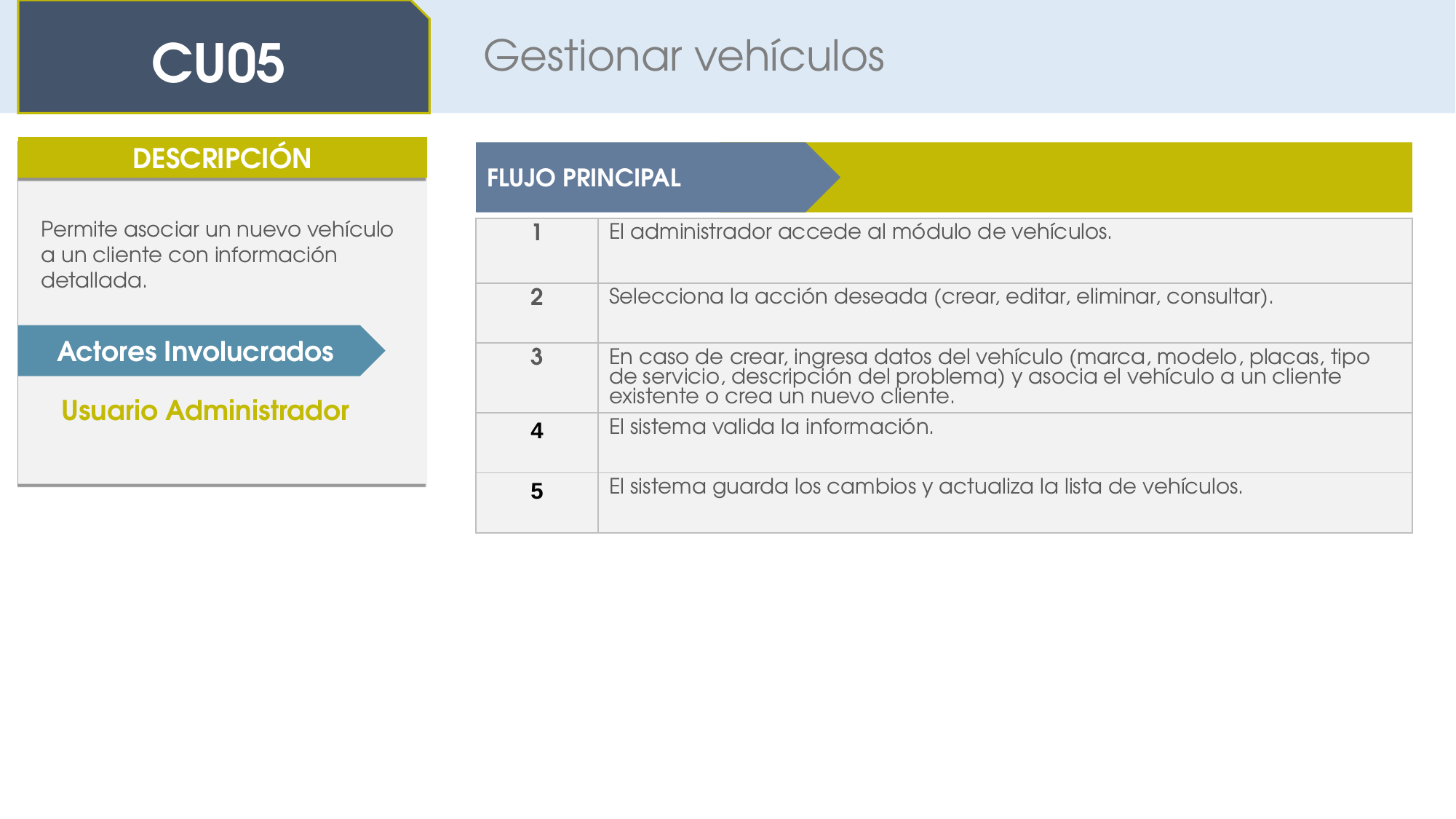

CU05
Gestionar vehículos
DESCRIPCIÓN

FLUJO PRINCIPAL

Permite asociar un nuevo vehículo a un cliente con información detallada.
| 1 | El administrador accede al módulo de vehículos. |
| --- | --- |
| 2 | Selecciona la acción deseada (crear, editar, eliminar, consultar). |
| 3 | En caso de crear, ingresa datos del vehículo (marca, modelo, placas, tipo de servicio, descripción del problema) y asocia el vehículo a un cliente existente o crea un nuevo cliente. |
| 4 | El sistema valida la información. |
| 5 | El sistema guarda los cambios y actualiza la lista de vehículos. |
Actores Involucrados
Usuario Administrador